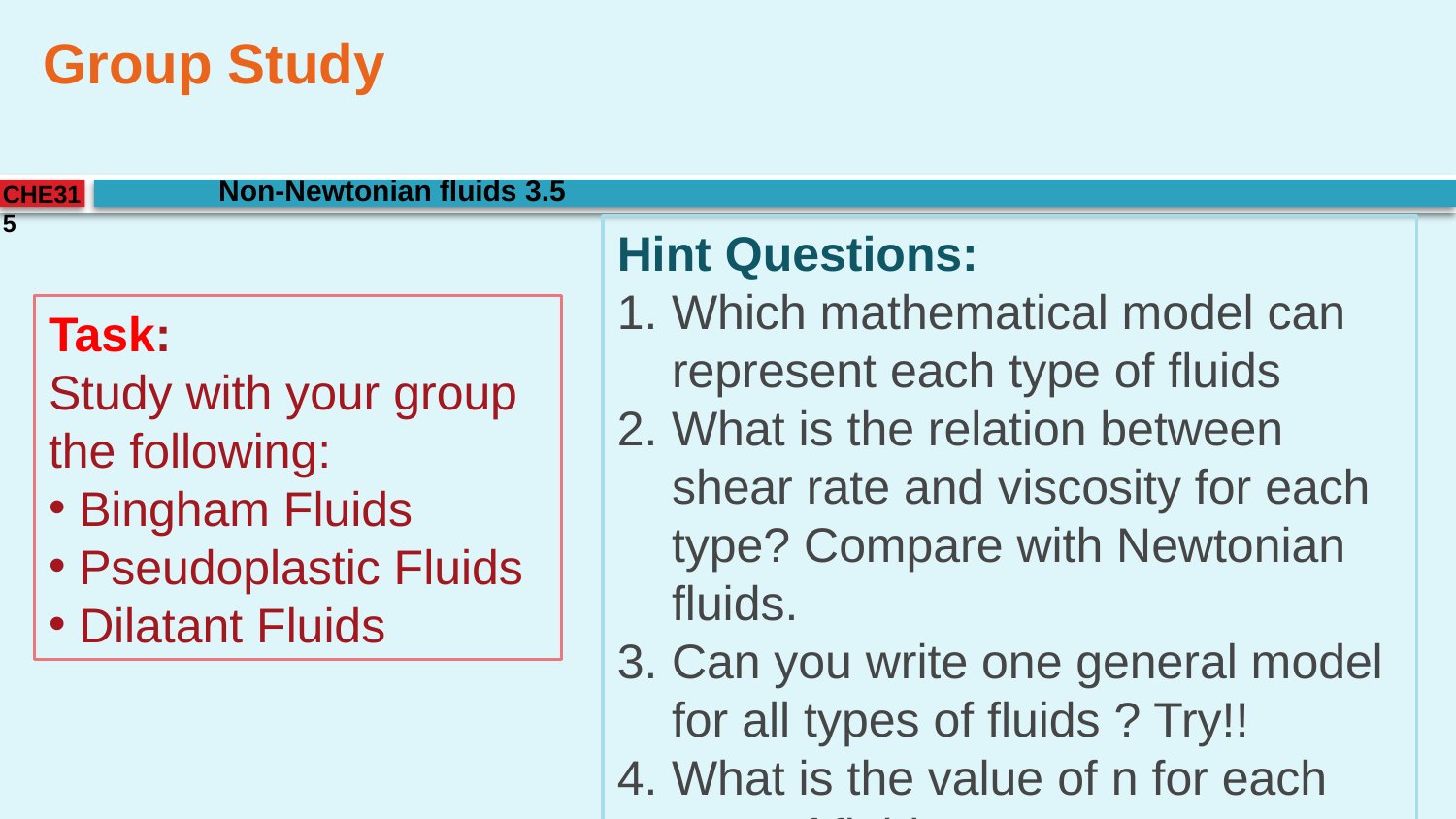

Group Study
3.5 Non-Newtonian fluids
CHE315
Hint Questions:
Which mathematical model can represent each type of fluids
What is the relation between shear rate and viscosity for each type? Compare with Newtonian fluids.
Can you write one general model for all types of fluids ? Try!!
What is the value of n for each type of fluids?
Task:
Study with your group the following:
 Bingham Fluids
 Pseudoplastic Fluids
 Dilatant Fluids